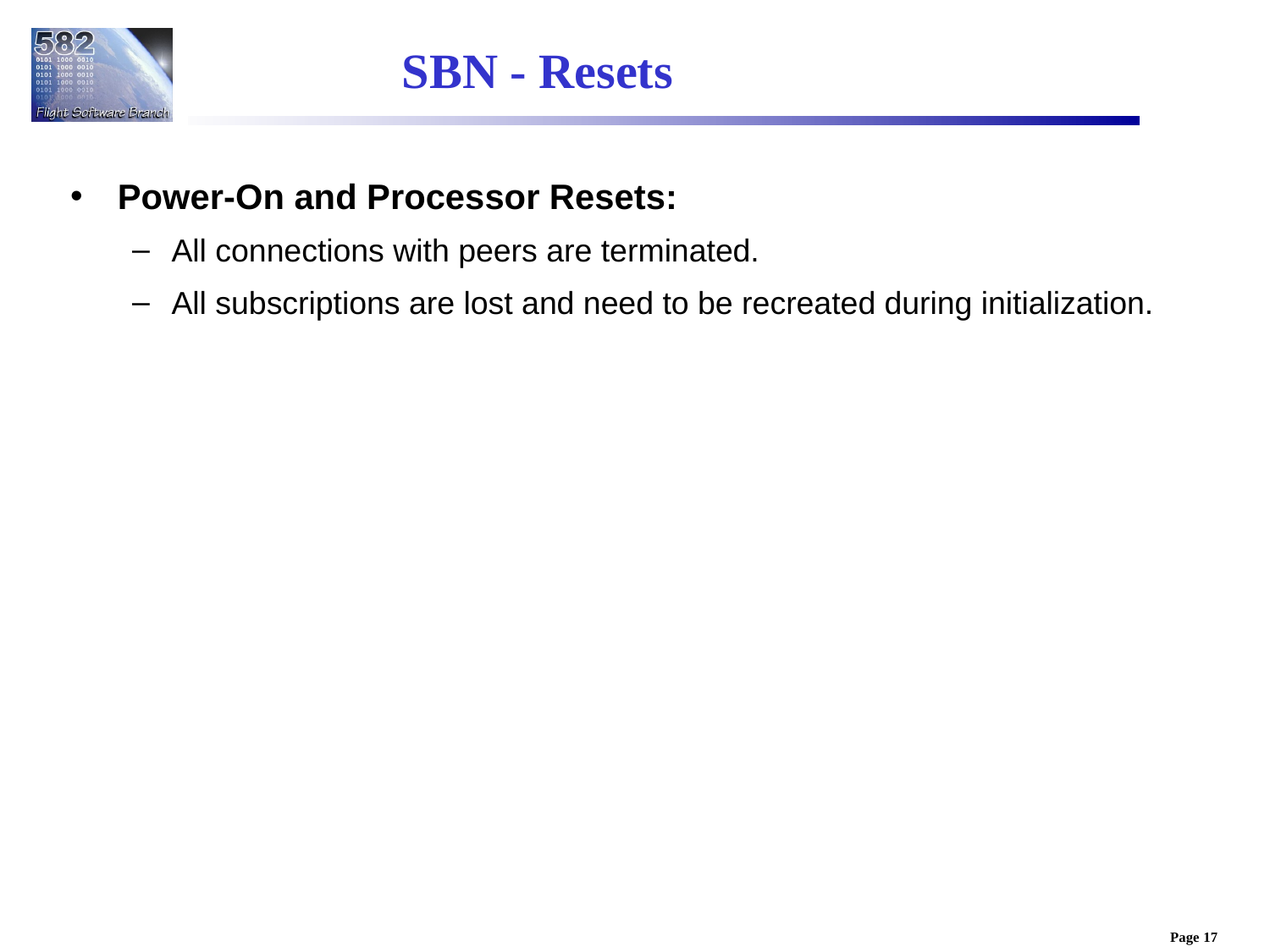

SBN - Resets
Power-On and Processor Resets:
All connections with peers are terminated.
All subscriptions are lost and need to be recreated during initialization.